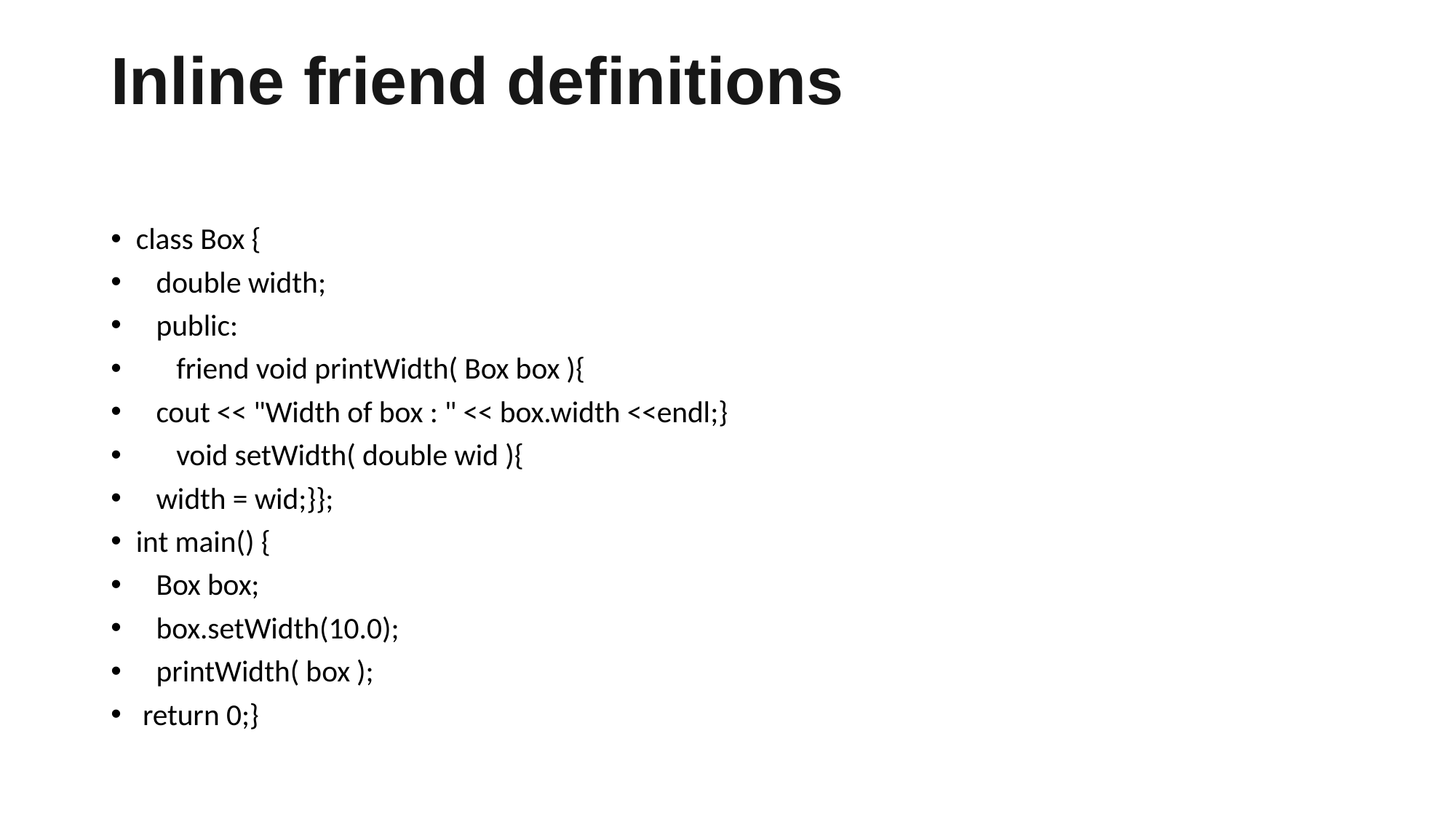

# Inline friend definitions
class Box {
   double width;
   public:
      friend void printWidth( Box box ){
   cout << "Width of box : " << box.width <<endl;}
      void setWidth( double wid ){
   width = wid;}};
int main() {
   Box box;
   box.setWidth(10.0);
   printWidth( box );
 return 0;}